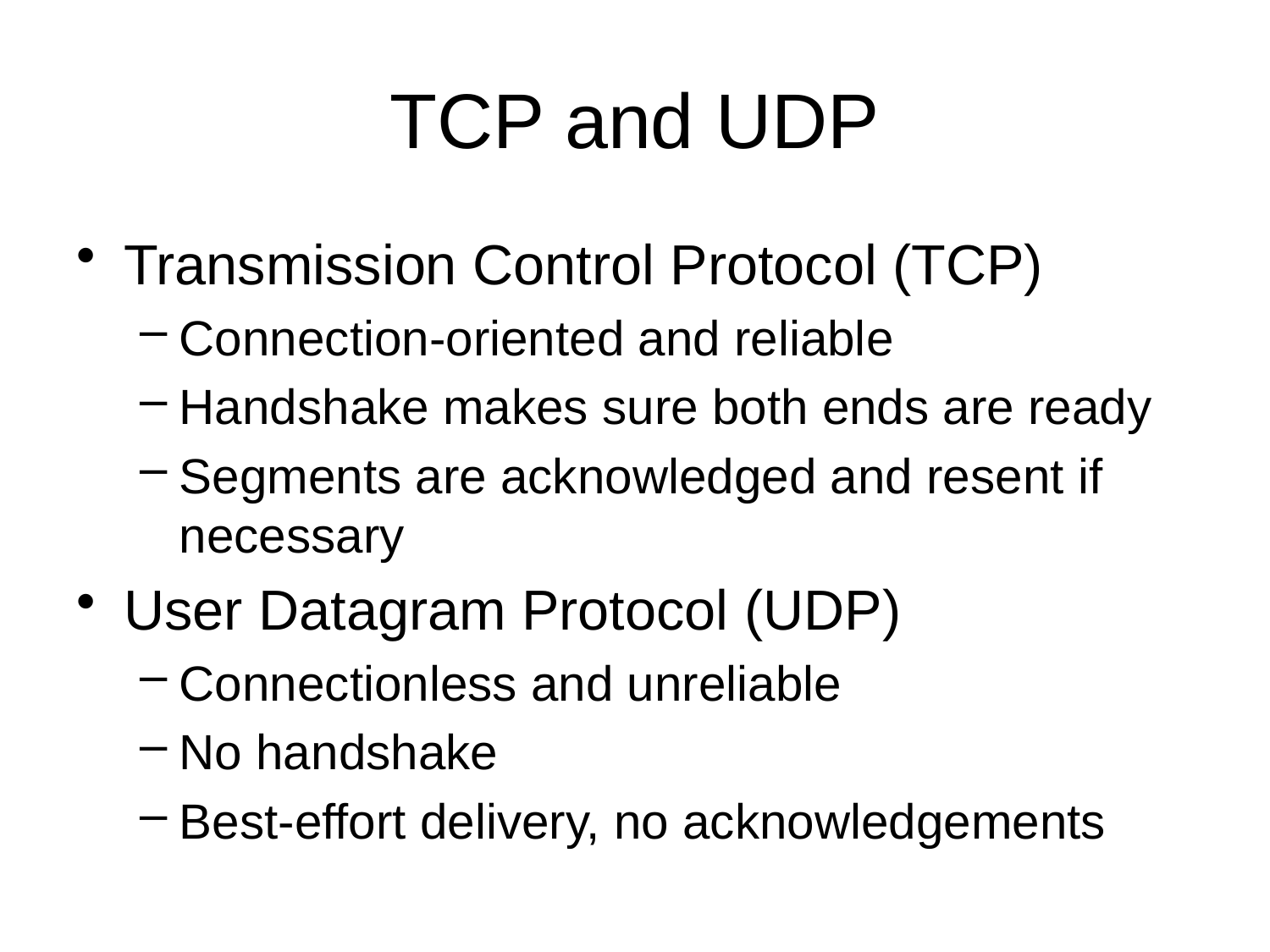

# TCP and UDP
Transmission Control Protocol (TCP)
Connection-oriented and reliable
Handshake makes sure both ends are ready
Segments are acknowledged and resent if necessary
User Datagram Protocol (UDP)
Connectionless and unreliable
No handshake
Best-effort delivery, no acknowledgements